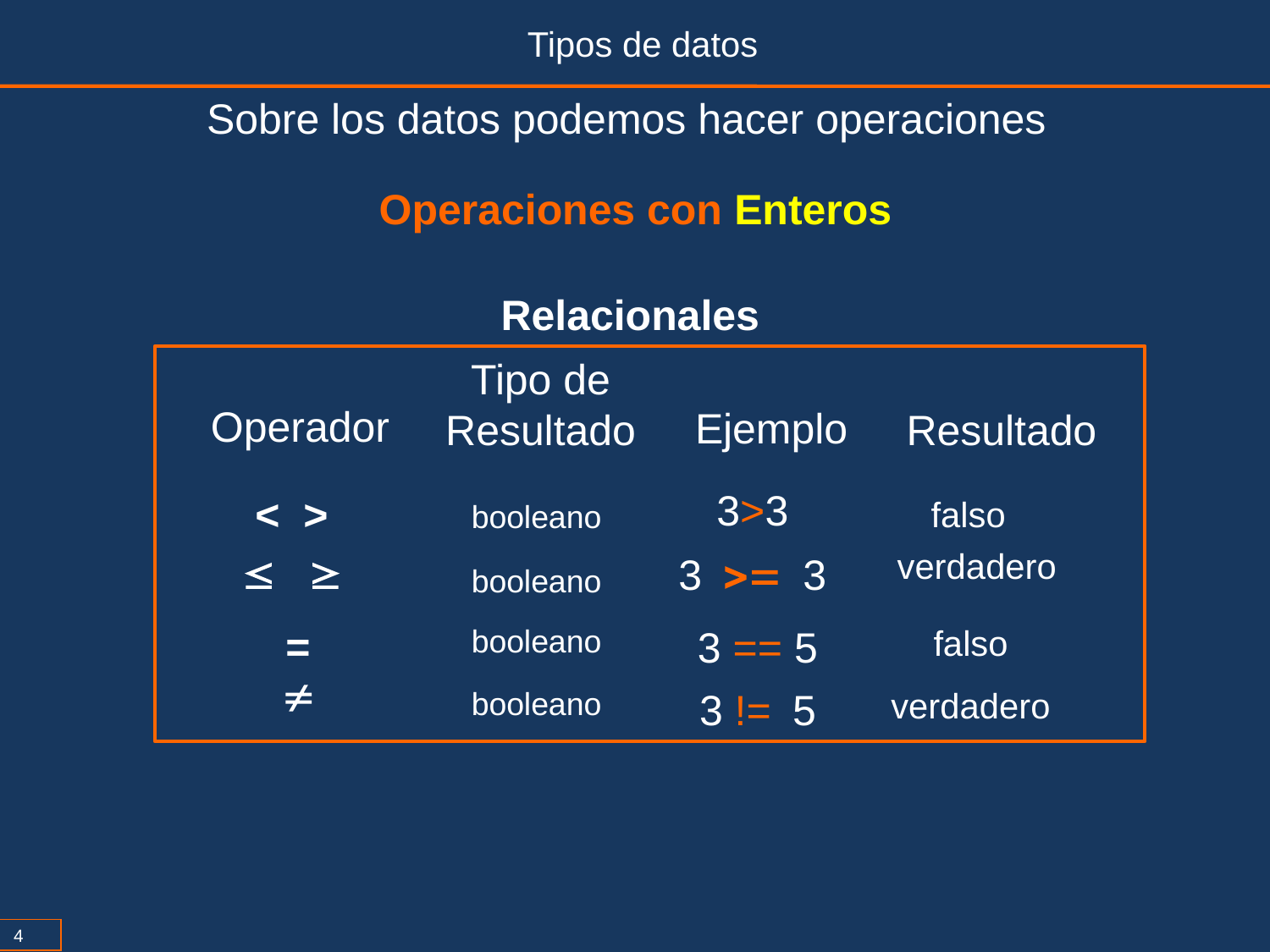

Tipos de datos
Sobre los datos podemos hacer operaciones
Operaciones con Enteros
Relacionales

Tipo de
Resultado
Operador
Ejemplo
Resultado
3>3
<  >
falso
booleano
verdadero
≤  ≥
3 >= 3
booleano
 =
booleano
3 == 5
falso
≠
booleano
3 != 5
verdadero